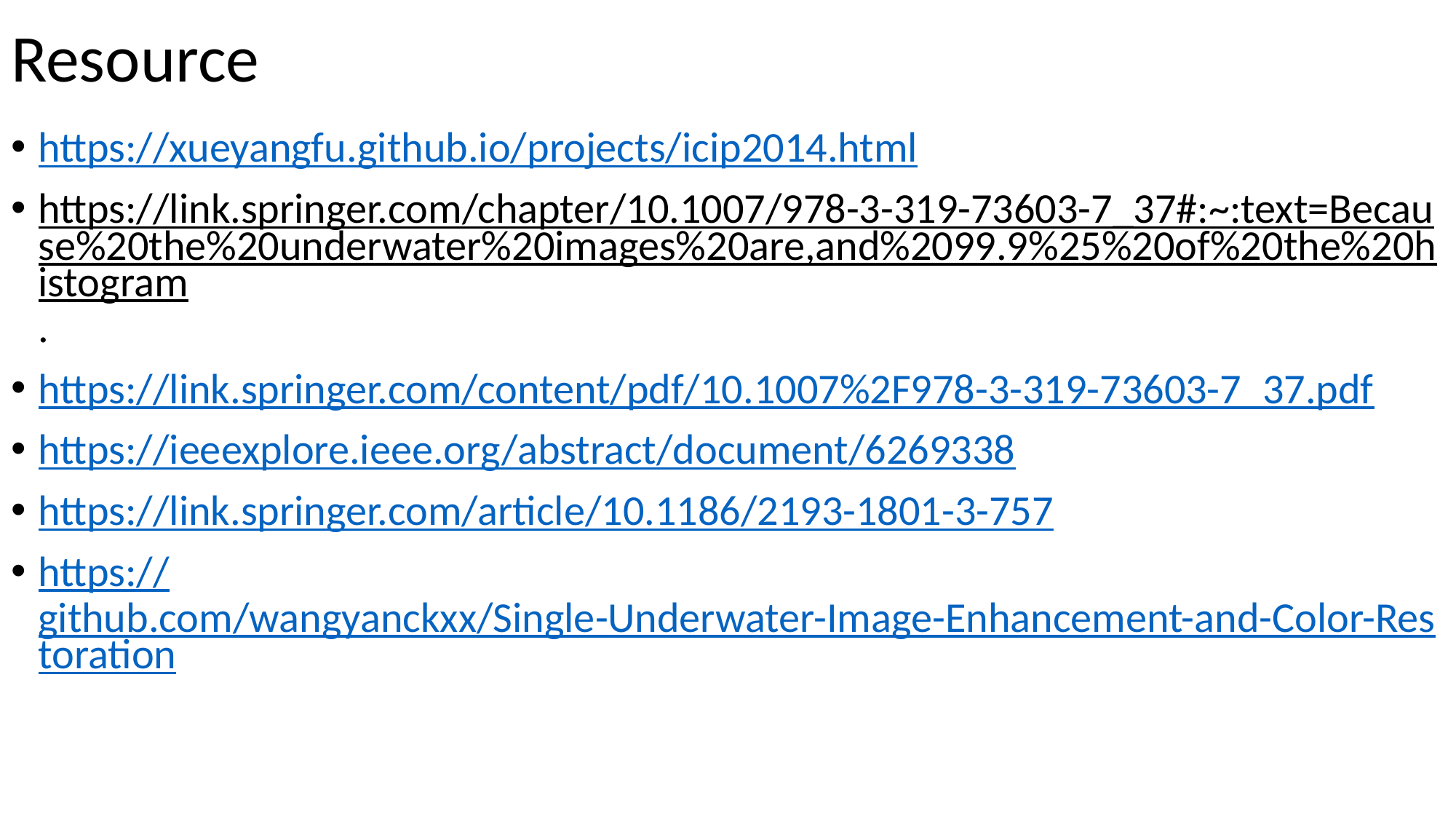

# Resource
https://xueyangfu.github.io/projects/icip2014.html
https://link.springer.com/chapter/10.1007/978-3-319-73603-7_37#:~:text=Because%20the%20underwater%20images%20are,and%2099.9%25%20of%20the%20histogram.
https://link.springer.com/content/pdf/10.1007%2F978-3-319-73603-7_37.pdf
https://ieeexplore.ieee.org/abstract/document/6269338
https://link.springer.com/article/10.1186/2193-1801-3-757
https://github.com/wangyanckxx/Single-Underwater-Image-Enhancement-and-Color-Restoration